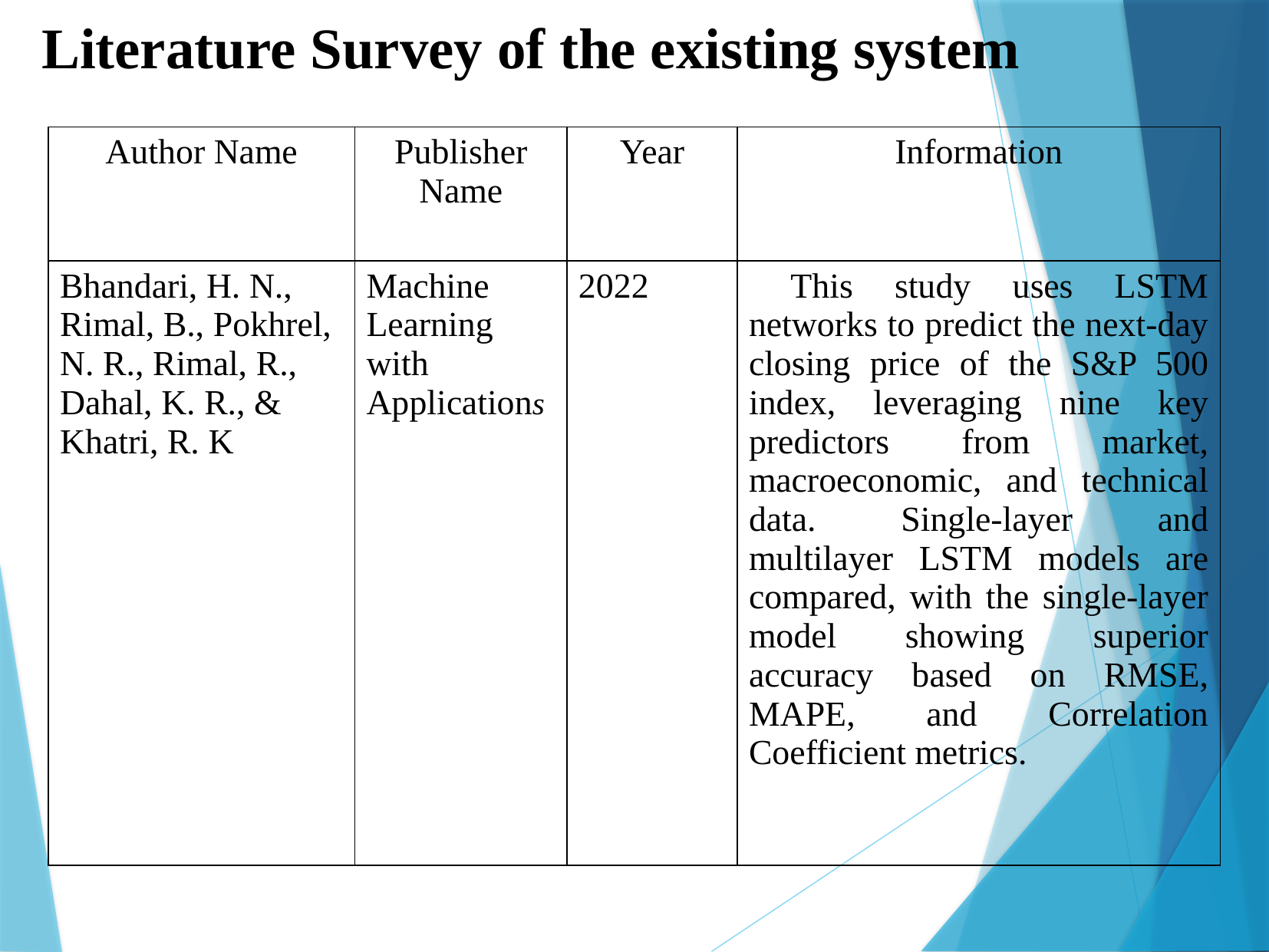

Literature Survey of the existing system
| Author Name | Publisher Name | Year | Information |
| --- | --- | --- | --- |
| Bhandari, H. N., Rimal, B., Pokhrel, N. R., Rimal, R., Dahal, K. R., & Khatri, R. K | Machine Learning with Applications | 2022 | This study uses LSTM networks to predict the next-day closing price of the S&P 500 index, leveraging nine key predictors from market, macroeconomic, and technical data. Single-layer and multilayer LSTM models are compared, with the single-layer model showing superior accuracy based on RMSE, MAPE, and Correlation Coefficient metrics. |